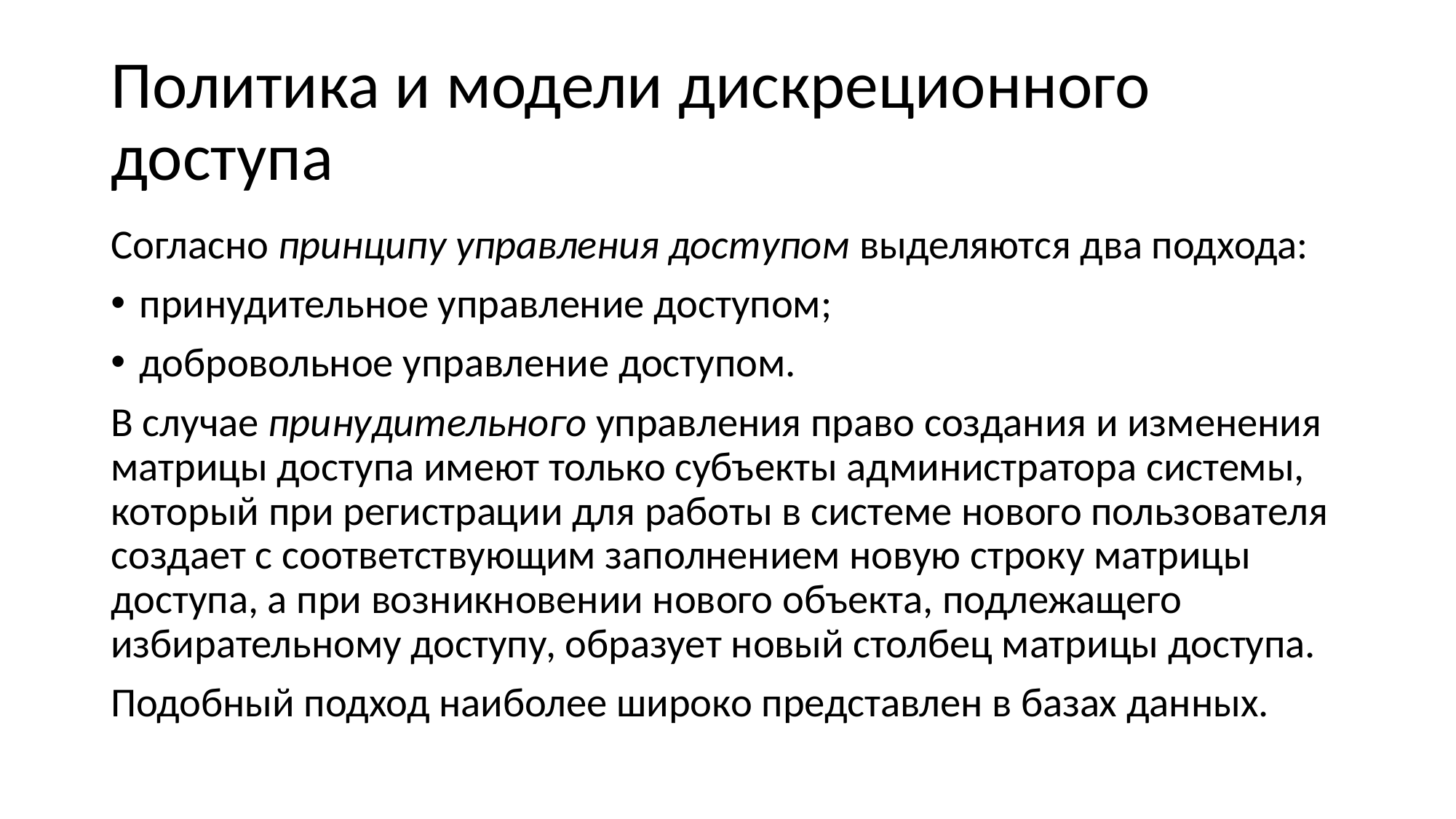

# Политика и модели дискреционного доступа
Согласно принципу управления доступом выделяются два подхода:
принудительное управление доступом;
добровольное управление доступом.
В случае принудительного управления право создания и изменения матрицы доступа имеют только субъекты администратора системы, который при регистрации для работы в системе нового пользователя создает с соответствующим заполнением новую строку матрицы доступа, а при возникновении нового объекта, подлежащего избирательному доступу, образует новый столбец матрицы доступа.
Подобный подход наиболее широко представлен в базах данных.